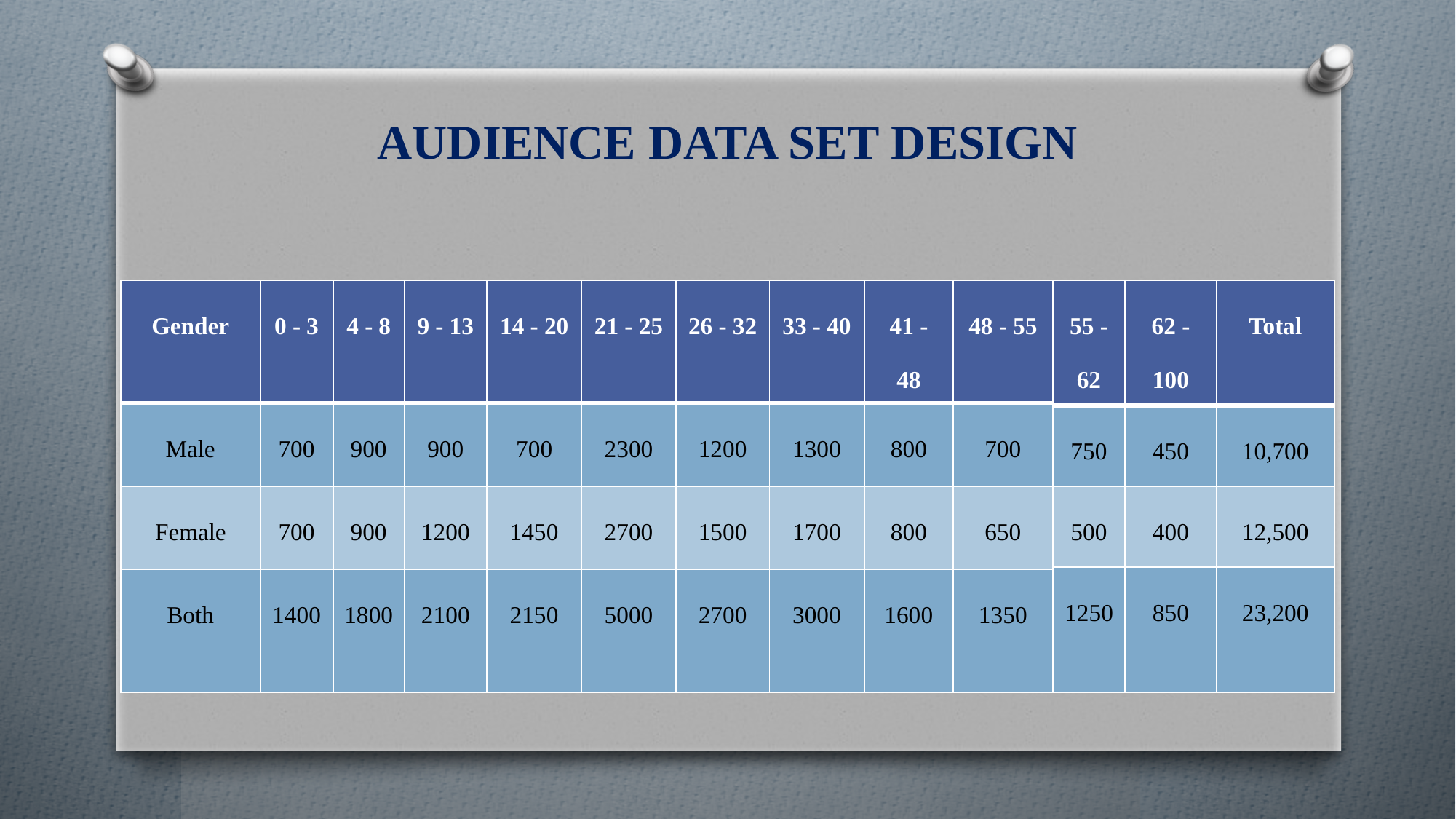

# AUDIENCE DATA SET DESIGN
| 55 - 62 | 62 - 100 | Total |
| --- | --- | --- |
| 750 | 450 | 10,700 |
| 500 | 400 | 12,500 |
| 1250 | 850 | 23,200 |
| Gender | 0 - 3 | 4 - 8 | 9 - 13 | 14 - 20 | 21 - 25 | 26 - 32 | 33 - 40 | 41 - 48 | 48 - 55 |
| --- | --- | --- | --- | --- | --- | --- | --- | --- | --- |
| Male | 700 | 900 | 900 | 700 | 2300 | 1200 | 1300 | 800 | 700 |
| Female | 700 | 900 | 1200 | 1450 | 2700 | 1500 | 1700 | 800 | 650 |
| Both | 1400 | 1800 | 2100 | 2150 | 5000 | 2700 | 3000 | 1600 | 1350 |